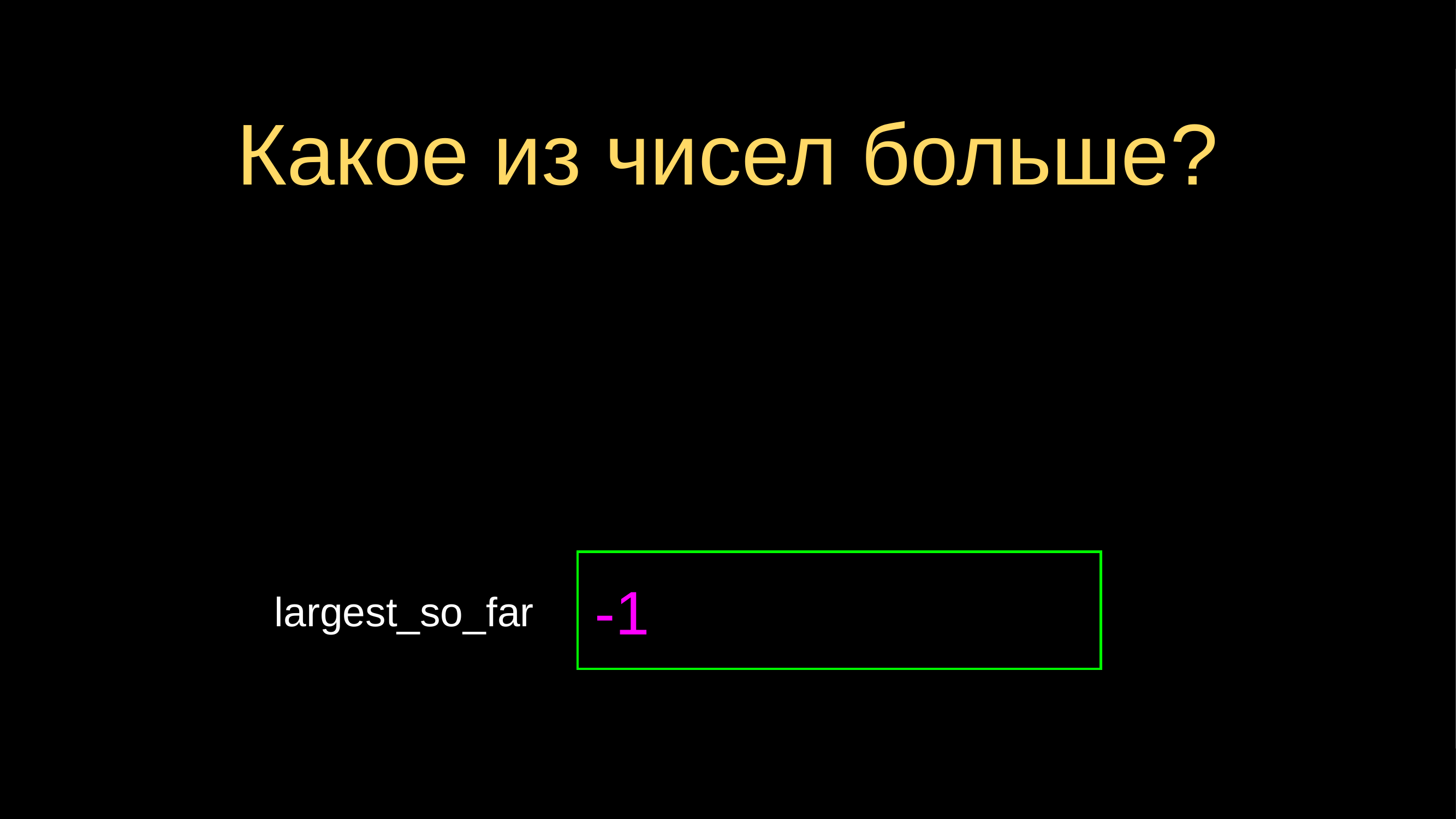

# Какое из чисел больше?

-1
largest_so_far